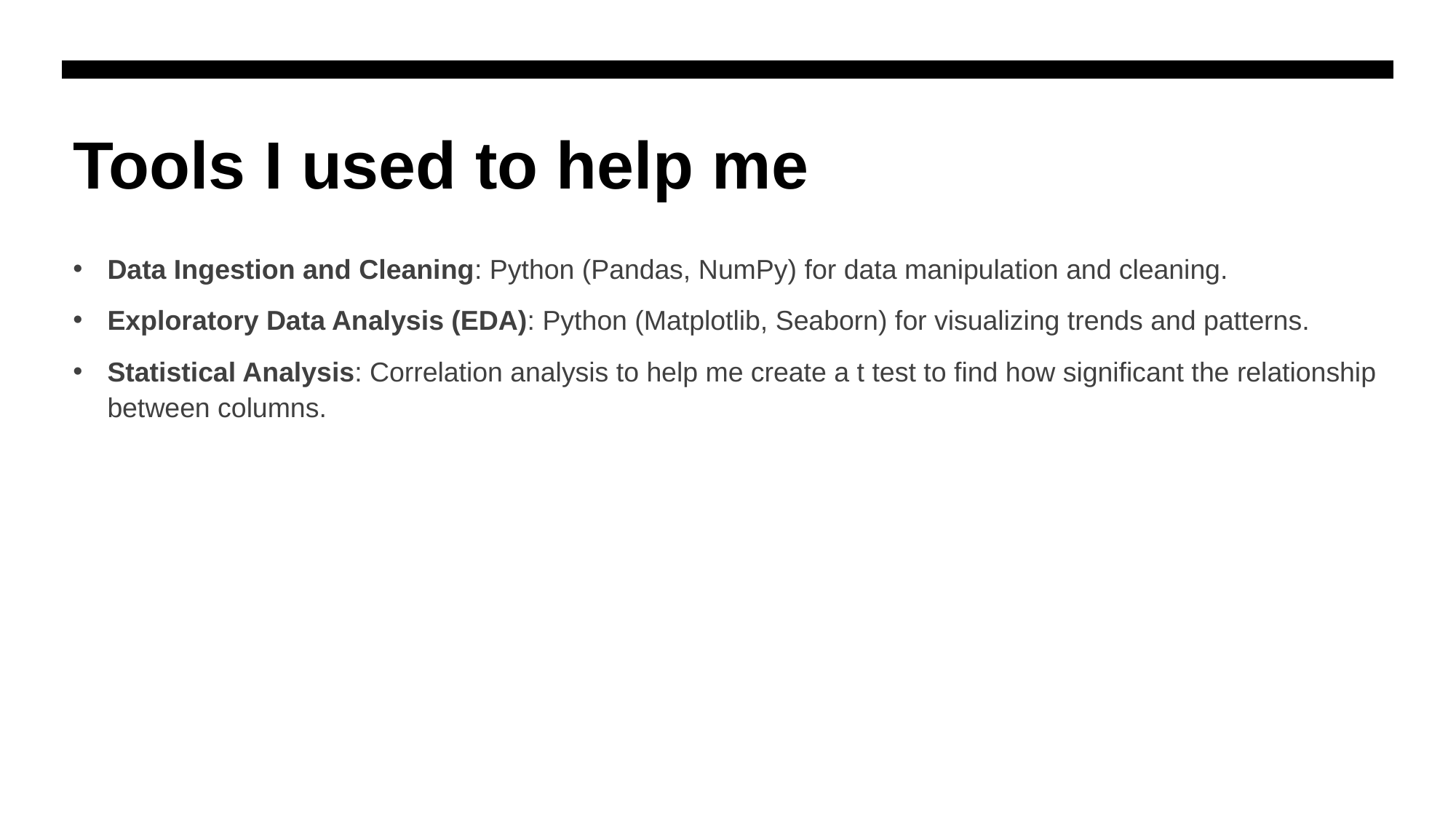

# Tools I used to help me
Data Ingestion and Cleaning: Python (Pandas, NumPy) for data manipulation and cleaning.
Exploratory Data Analysis (EDA): Python (Matplotlib, Seaborn) for visualizing trends and patterns.
Statistical Analysis: Correlation analysis to help me create a t test to find how significant the relationship between columns.